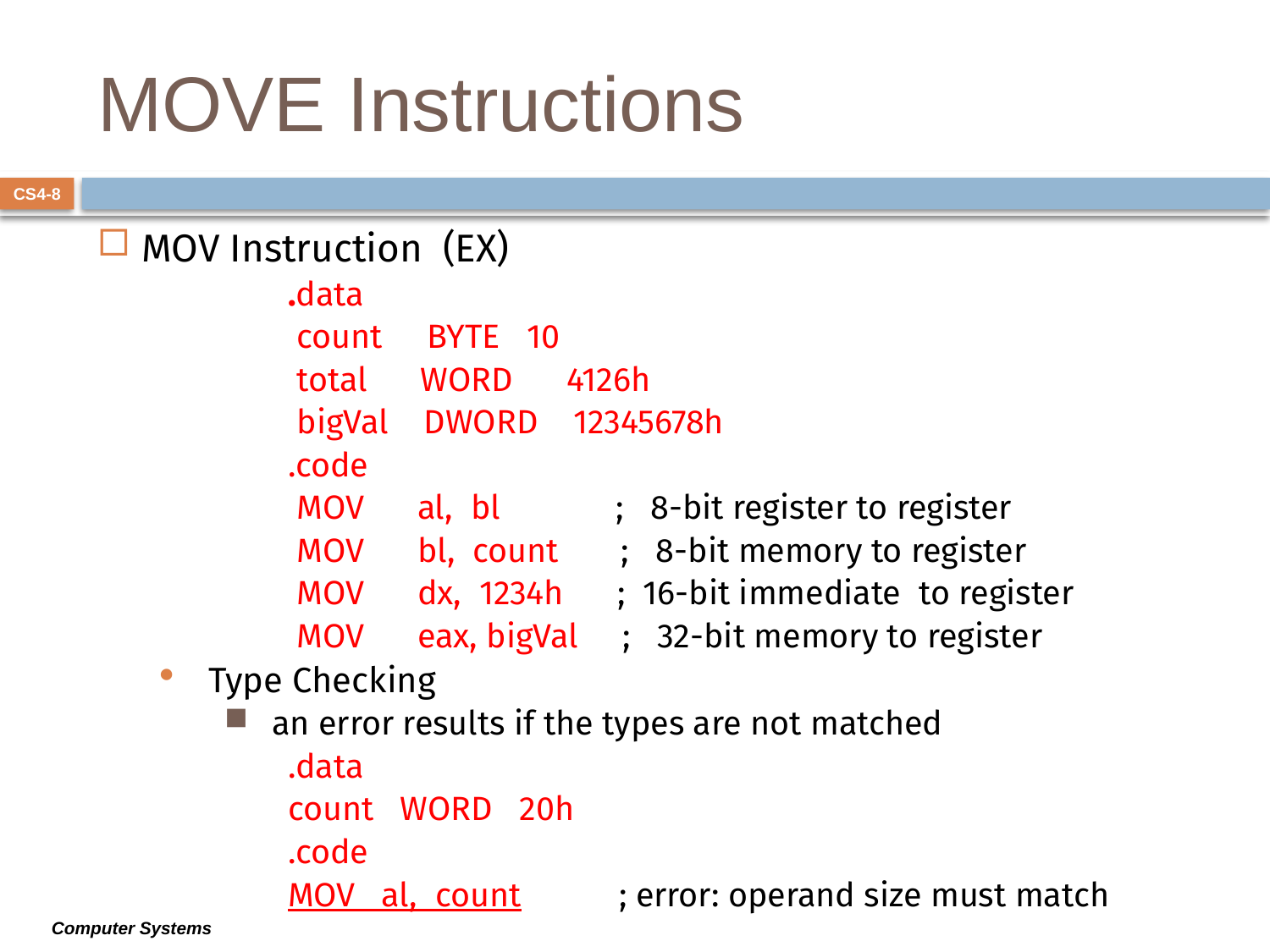

# MOVE Instructions
CS4-8
MOV Instruction  (EX)
.data
 count     BYTE   10
 total      WORD      4126h
 bigVal    DWORD    12345678h
.code
 MOV      al,  bl             ;   8-bit register to register
 MOV      bl,  count       ;   8-bit memory to register
 MOV      dx,  1234h      ;  16-bit immediate  to register
 MOV      eax, bigVal     ;   32-bit memory to register
Type Checking
an error results if the types are not matched
.data
count   WORD   20h
.code
MOV   al,  count           ; error: operand size must match